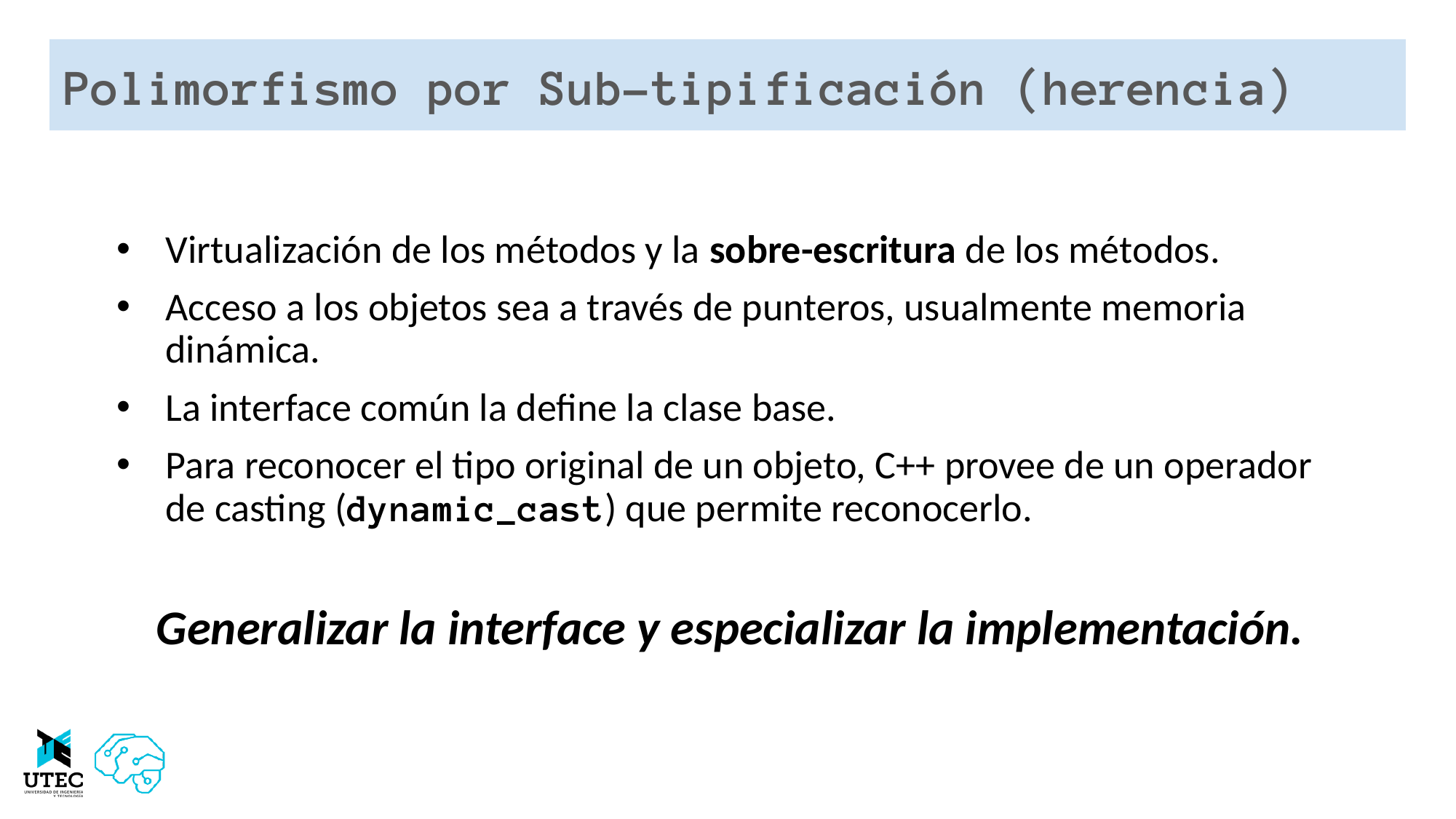

# Polimorfismo por Sub-tipificación (herencia)

Virtualización de los métodos y la sobre-escritura de los métodos.
Acceso a los objetos sea a través de punteros, usualmente memoria dinámica.
La interface común la define la clase base.
Para reconocer el tipo original de un objeto, C++ provee de un operador de casting (dynamic_cast) que permite reconocerlo.

Generalizar la interface y especializar la implementación.